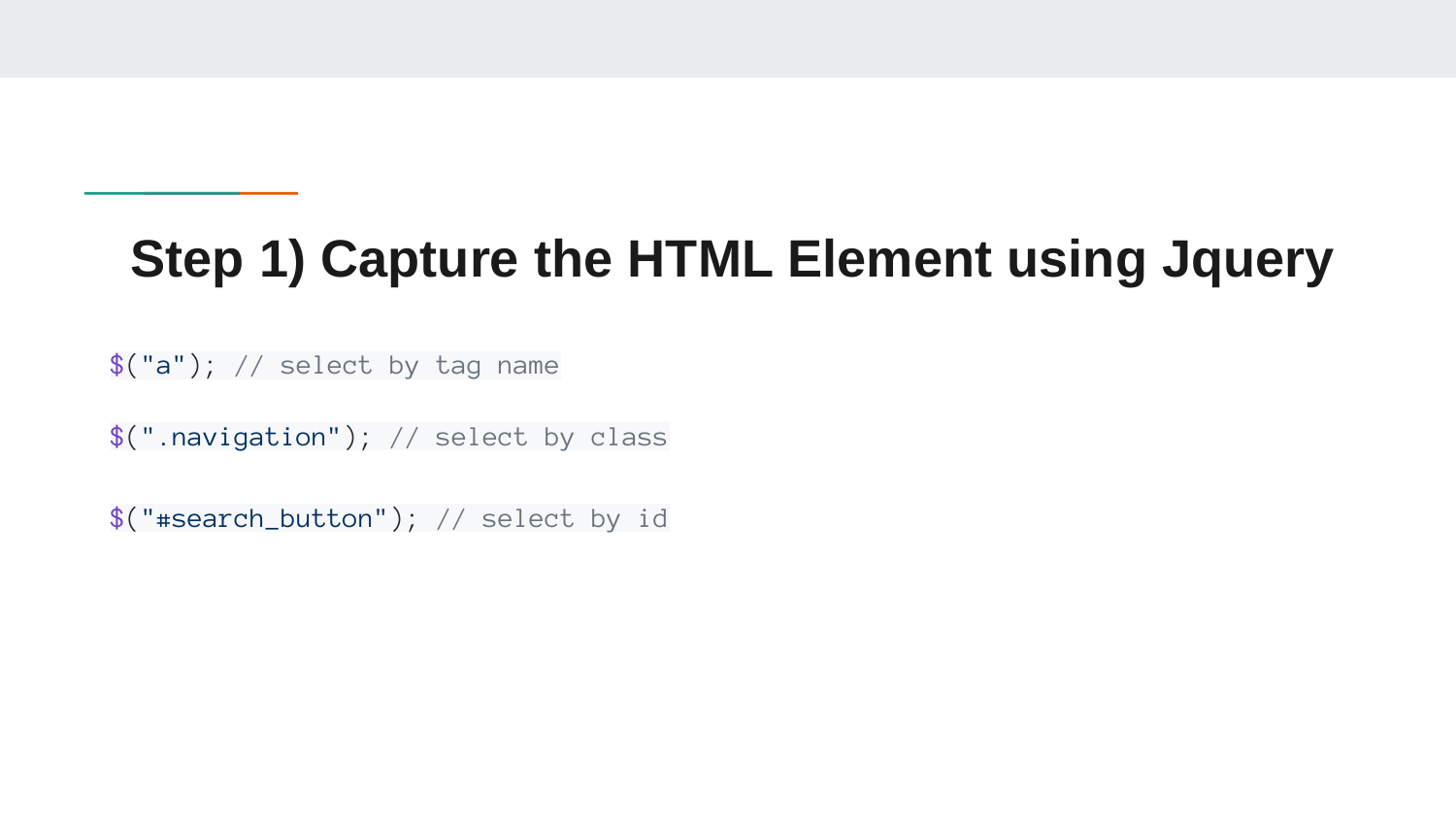

# Step 1) Capture the HTML Element using Jquery
$("a"); // select by tag name
$(".navigation"); // select by class
$("#search_button"); // select by id